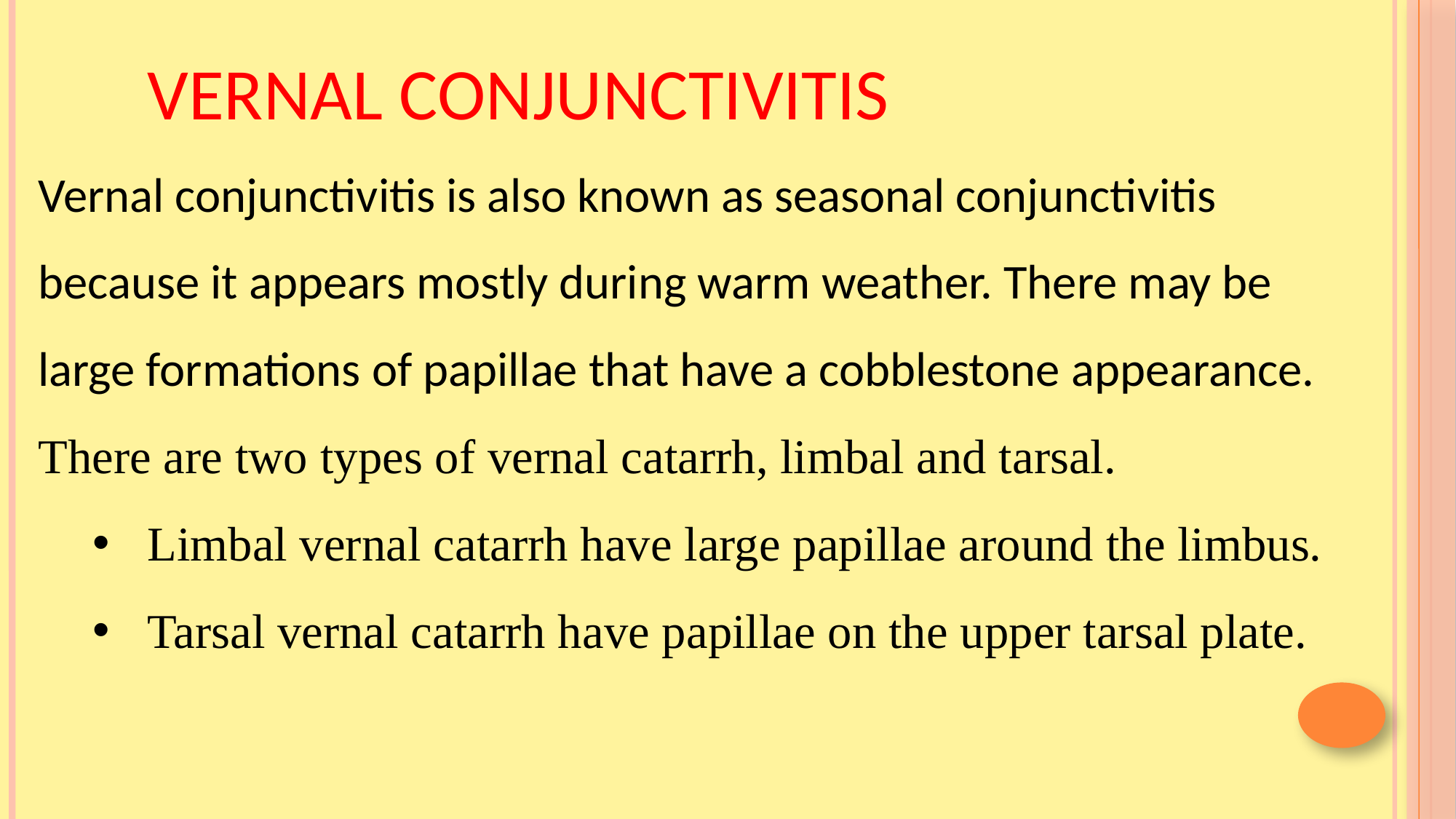

VERNAL CONJUNCTIVITIS
Vernal conjunctivitis is also known as seasonal conjunctivitis because it appears mostly during warm weather. There may be large formations of papillae that have a cobblestone appearance.
There are two types of vernal catarrh, limbal and tarsal.
Limbal vernal catarrh have large papillae around the limbus.
Tarsal vernal catarrh have papillae on the upper tarsal plate.